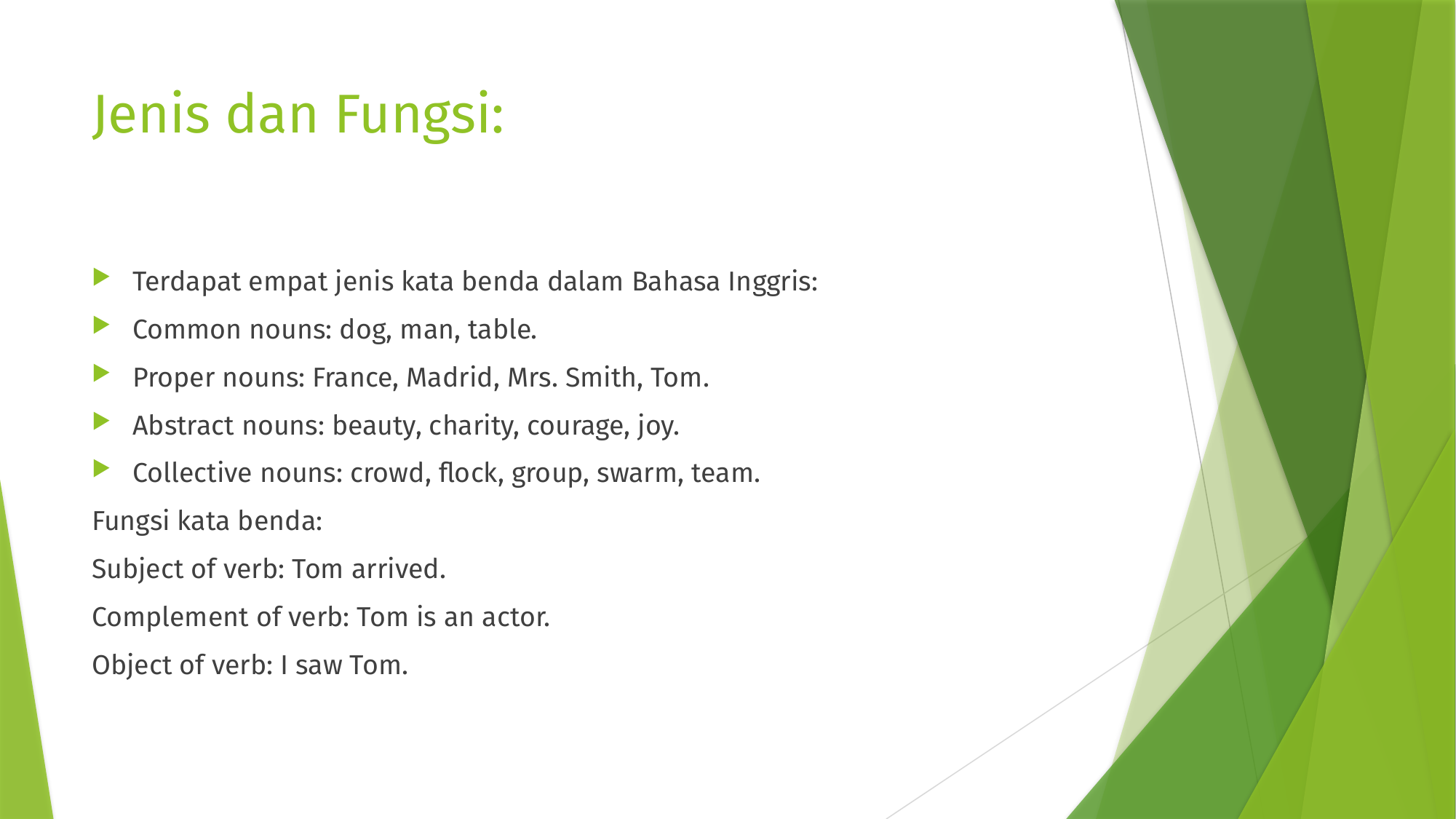

# Jenis dan Fungsi:
Terdapat empat jenis kata benda dalam Bahasa Inggris:
Common nouns: dog, man, table.
Proper nouns: France, Madrid, Mrs. Smith, Tom.
Abstract nouns: beauty, charity, courage, joy.
Collective nouns: crowd, flock, group, swarm, team.
Fungsi kata benda:
Subject of verb: Tom arrived.
Complement of verb: Tom is an actor.
Object of verb: I saw Tom.